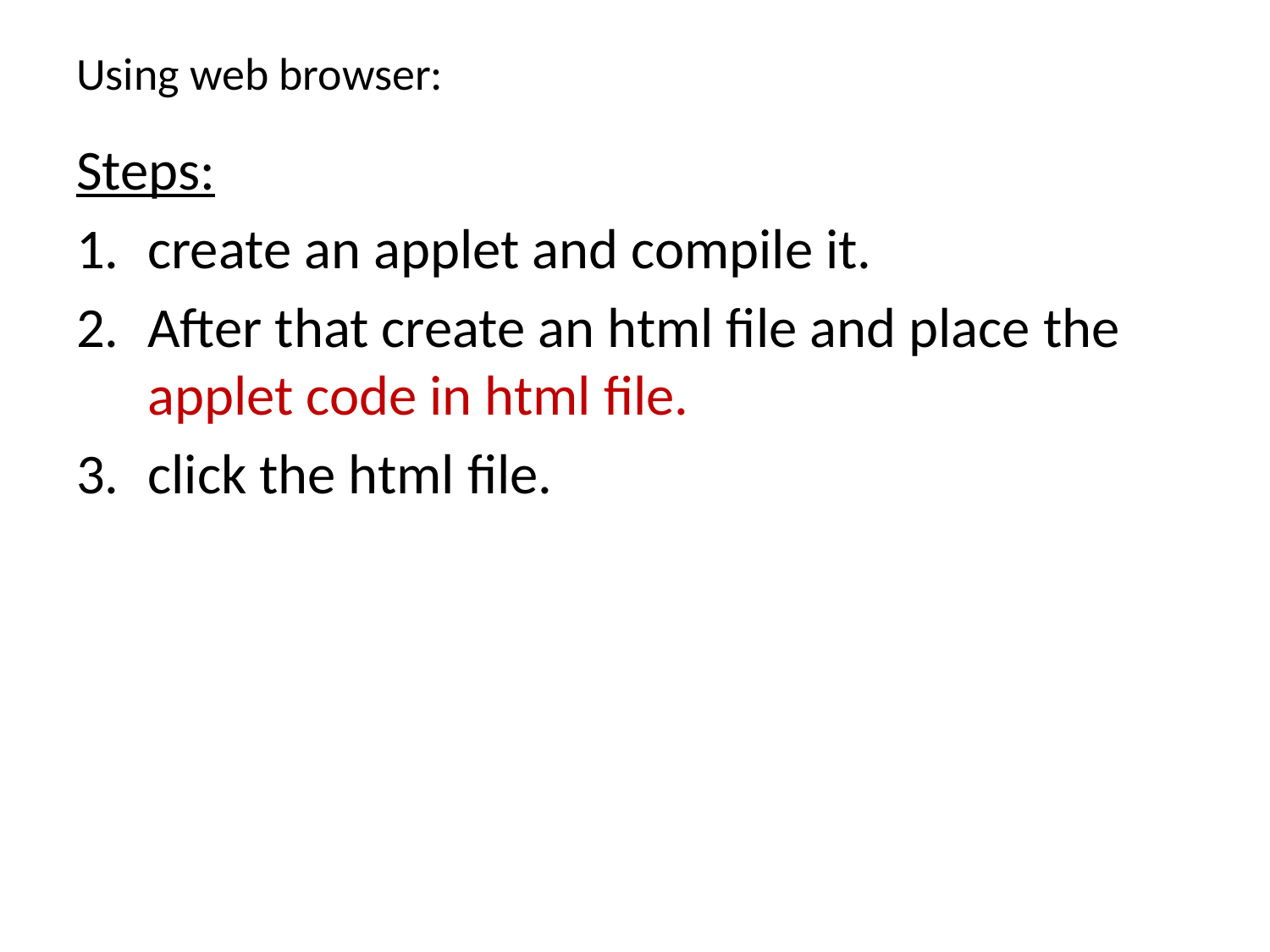

# Using web browser:
Steps:
create an applet and compile it.
After that create an html file and place the applet code in html file.
click the html file.